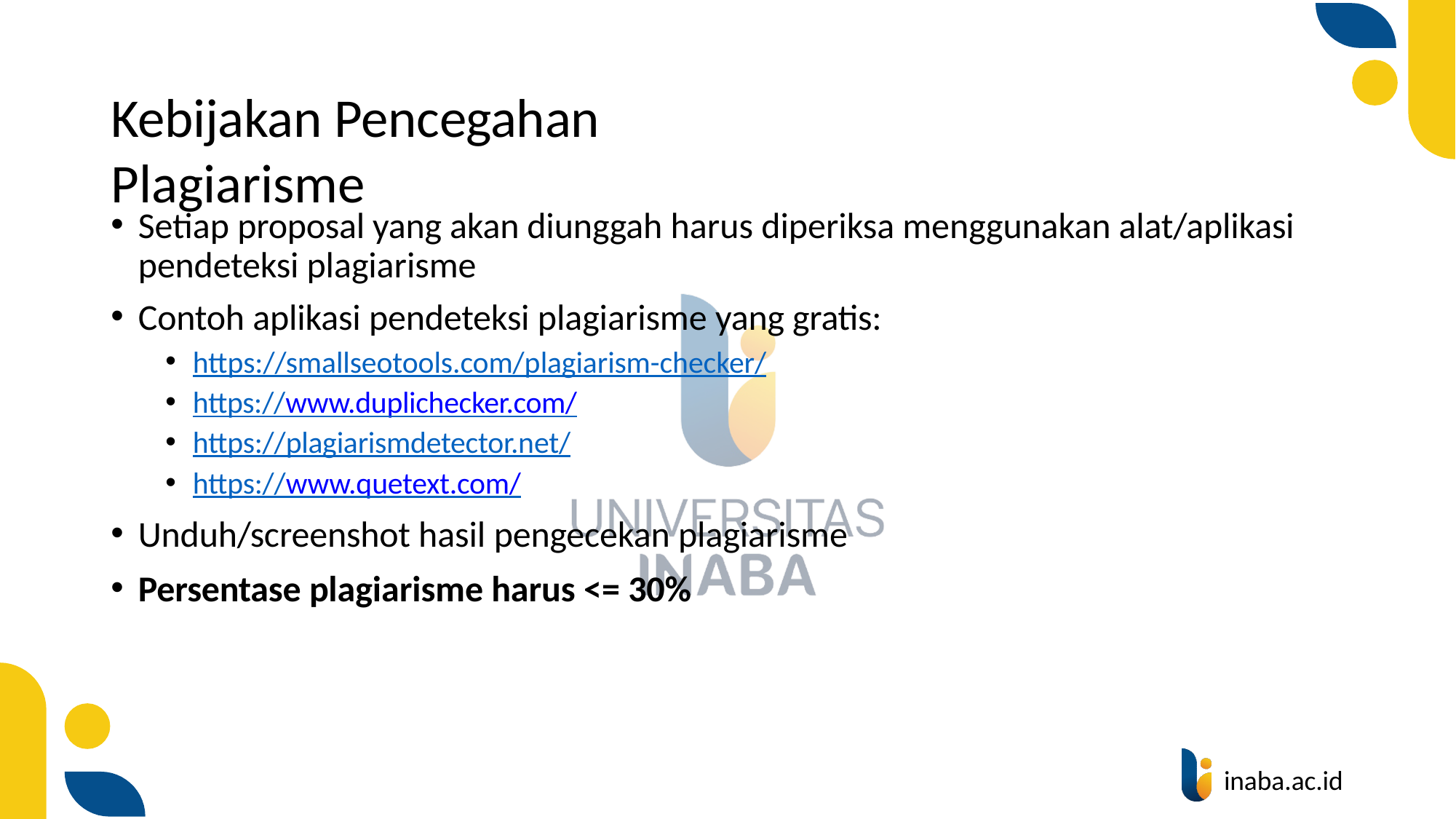

# Kebijakan Pencegahan Plagiarisme
Setiap proposal yang akan diunggah harus diperiksa menggunakan alat/aplikasi  pendeteksi plagiarisme
Contoh aplikasi pendeteksi plagiarisme yang gratis:
https://smallseotools.com/plagiarism-checker/
https://www.duplichecker.com/
https://plagiarismdetector.net/
https://www.quetext.com/
Unduh/screenshot hasil pengecekan plagiarisme
Persentase plagiarisme harus <= 30%
inaba.ac.id